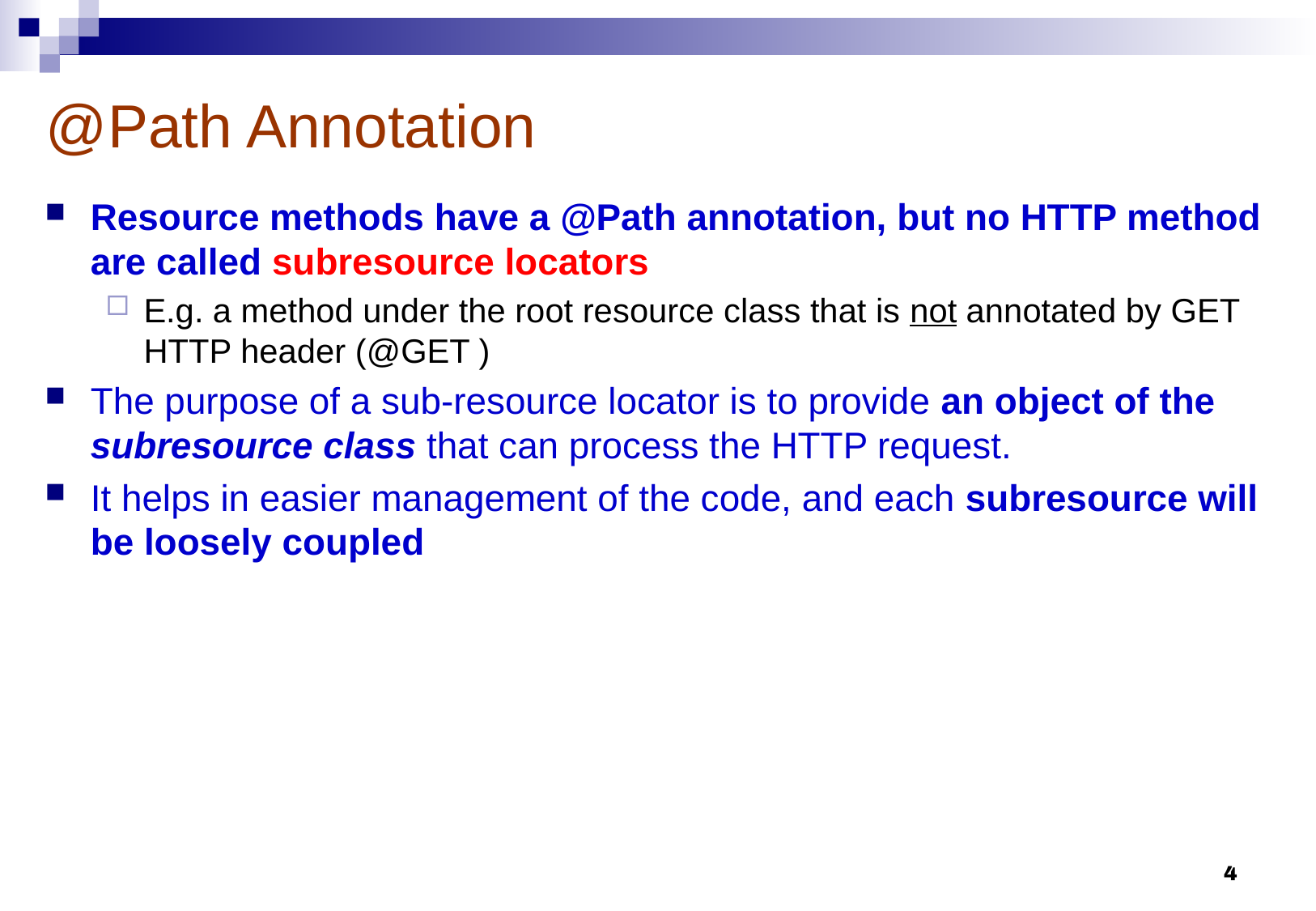

# @Path Annotation
Resource methods have a @Path annotation, but no HTTP method are called subresource locators
E.g. a method under the root resource class that is not annotated by GET HTTP header (@GET )
The purpose of a sub-resource locator is to provide an object of the subresource class that can process the HTTP request.
It helps in easier management of the code, and each subresource will be loosely coupled
4